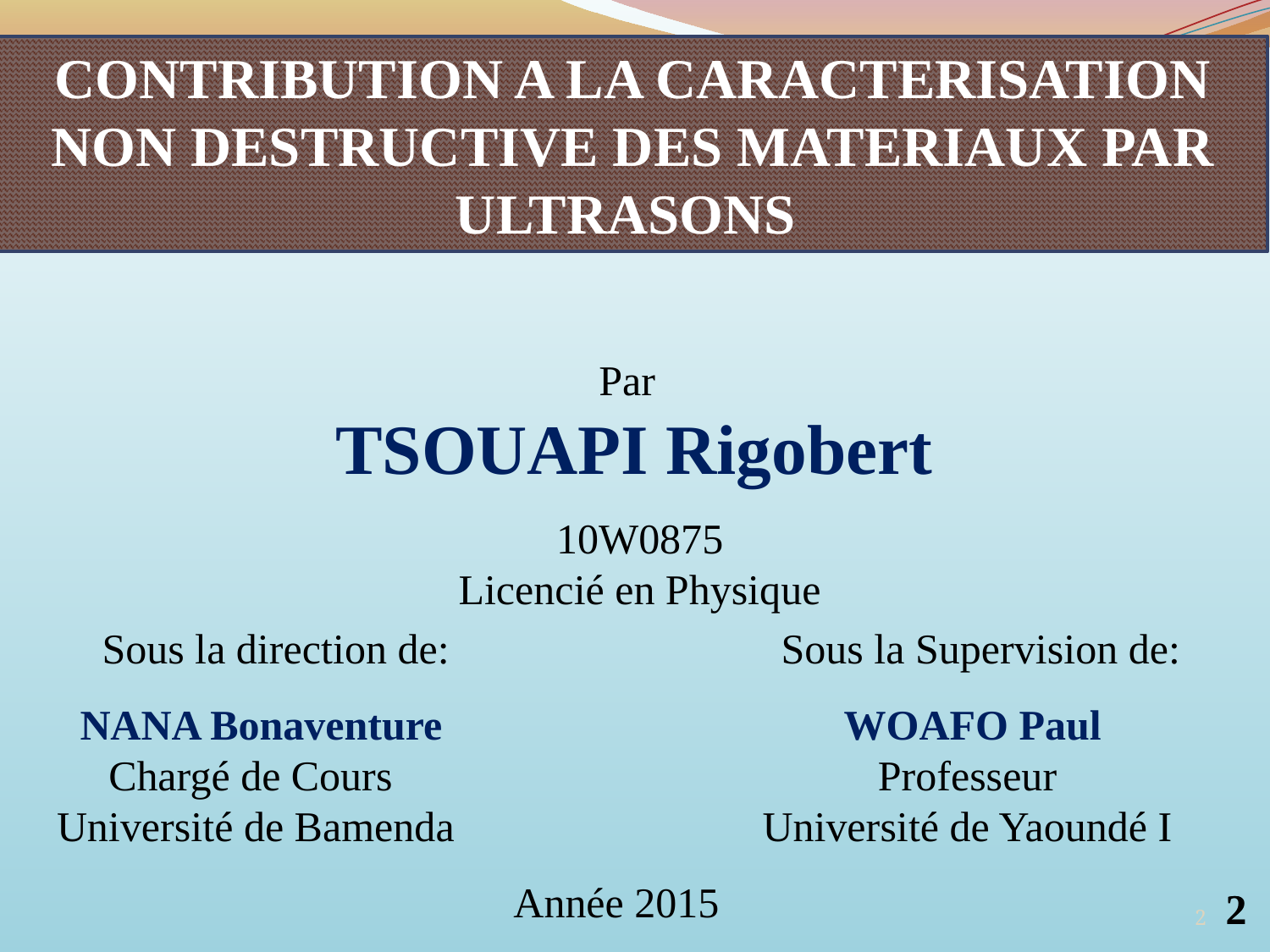

CONTRIBUTION A LA CARACTERISATION NON DESTRUCTIVE DES MATERIAUX PAR ULTRASONS
#
Par
TSOUAPI Rigobert
10W0875
Licencié en Physique
   Sous la Supervision de:
   Sous la direction de:
 NANA Bonaventure
Chargé de Cours
Université de Bamenda
 WOAFO Paul
Professeur
Université de Yaoundé I
Année 2015
2
2
2